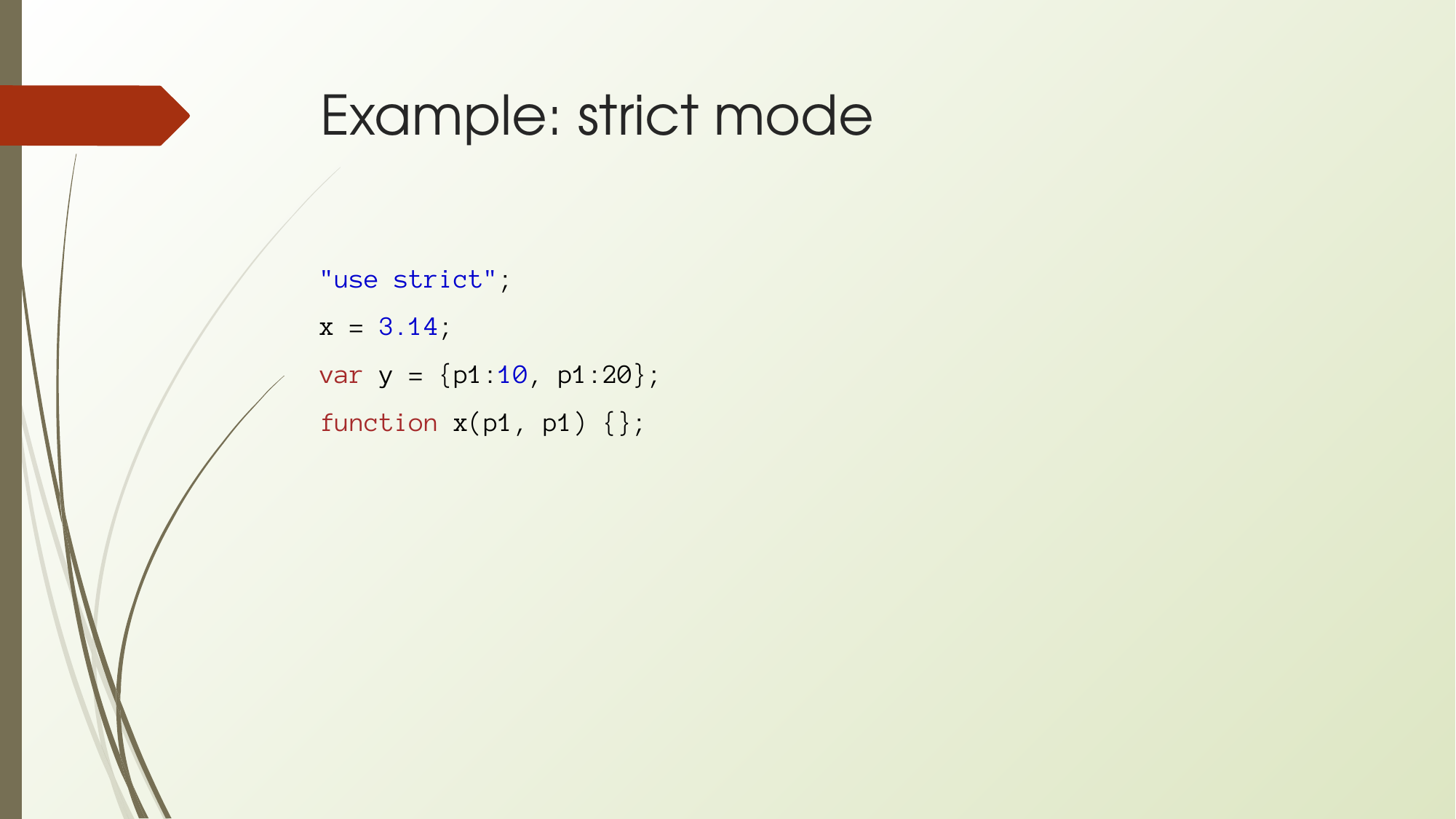

# Example: strict mode
"use strict";
x = 3.14;
var y = {p1:10, p1:20};
function x(p1, p1) {};